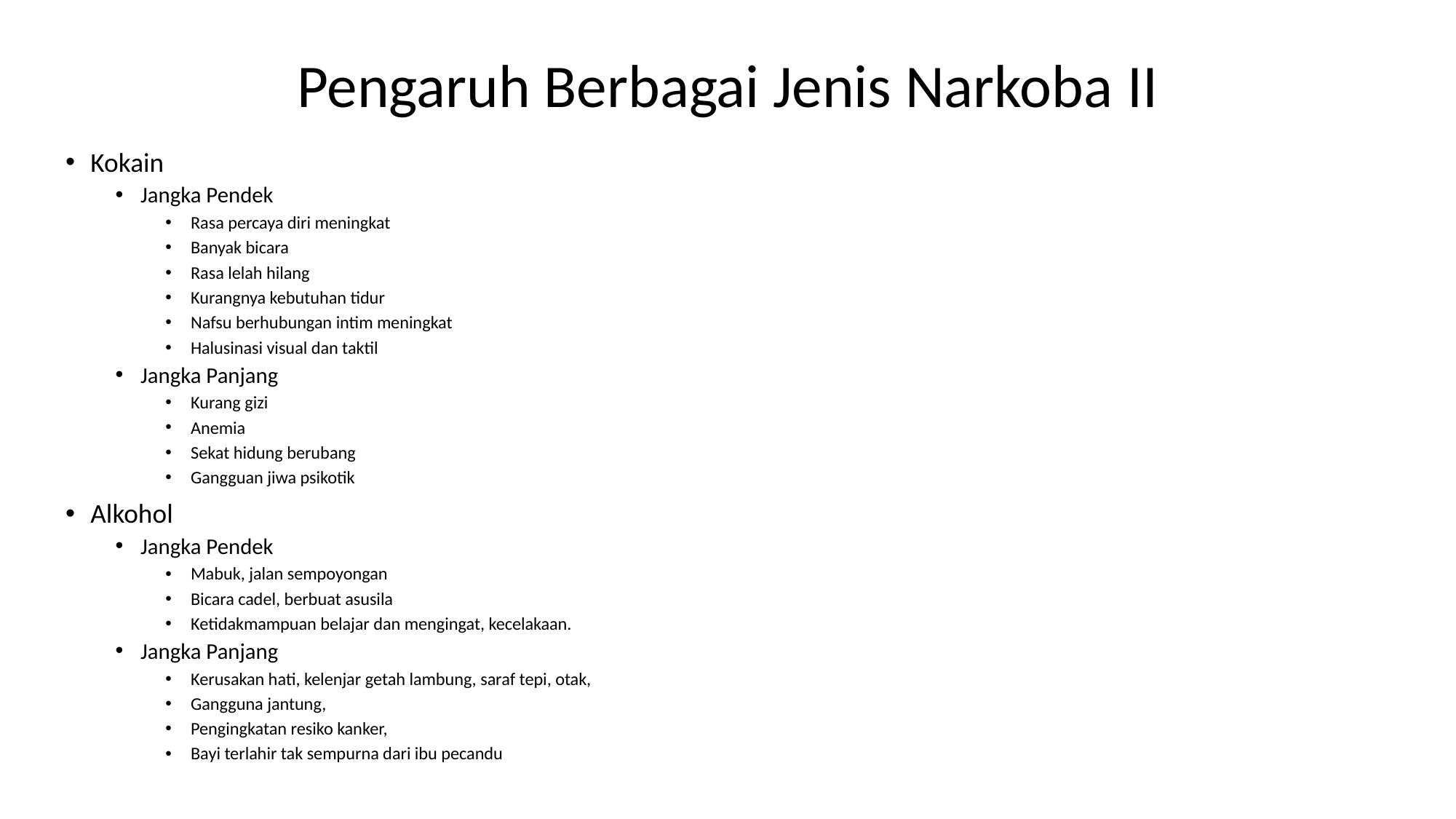

# Pengaruh Berbagai Jenis Narkoba II
Kokain
Jangka Pendek
Rasa percaya diri meningkat
Banyak bicara
Rasa lelah hilang
Kurangnya kebutuhan tidur
Nafsu berhubungan intim meningkat
Halusinasi visual dan taktil
Jangka Panjang
Kurang gizi
Anemia
Sekat hidung berubang
Gangguan jiwa psikotik
Alkohol
Jangka Pendek
Mabuk, jalan sempoyongan
Bicara cadel, berbuat asusila
Ketidakmampuan belajar dan mengingat, kecelakaan.
Jangka Panjang
Kerusakan hati, kelenjar getah lambung, saraf tepi, otak,
Gangguna jantung,
Pengingkatan resiko kanker,
Bayi terlahir tak sempurna dari ibu pecandu